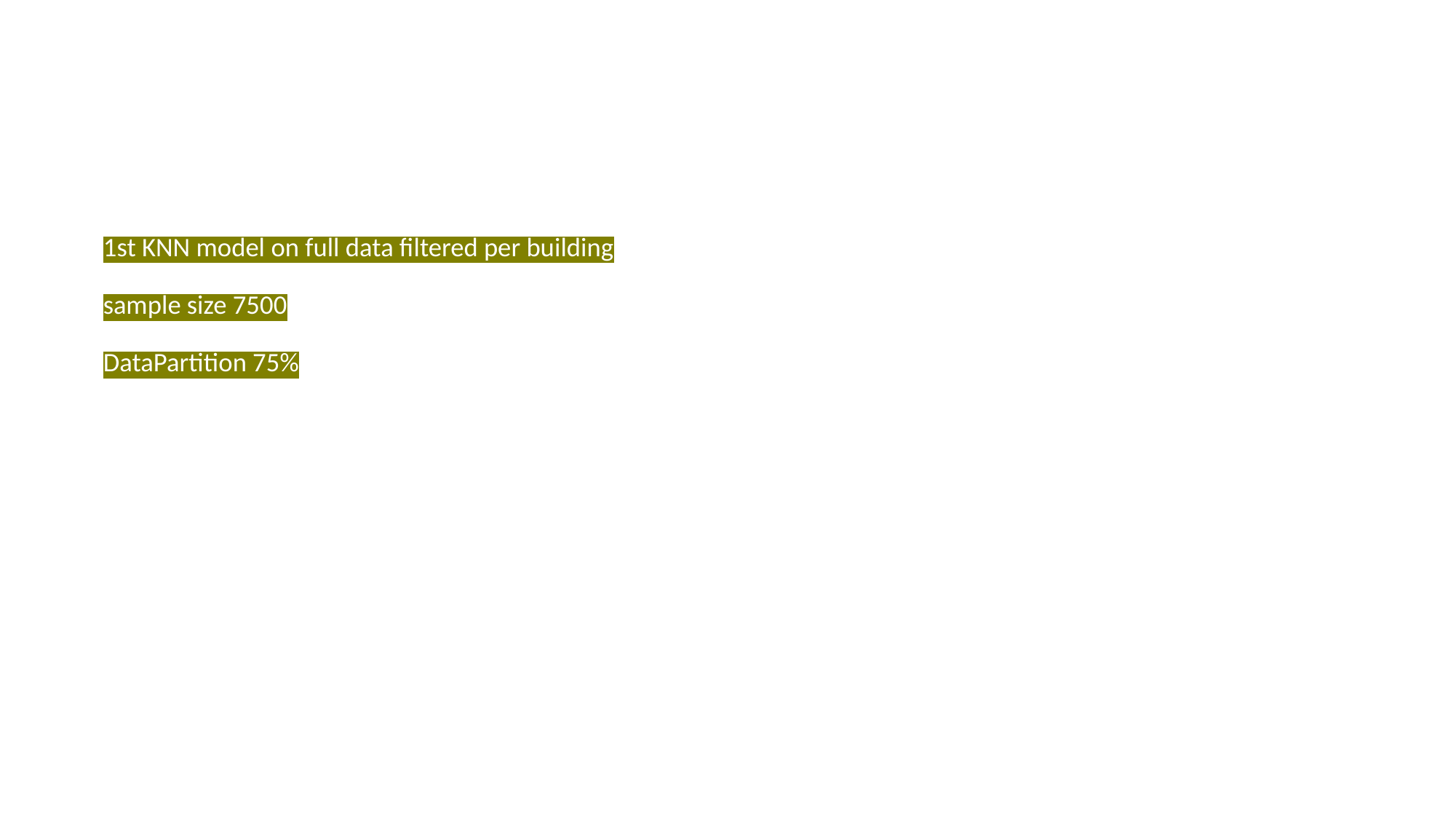

# 1st KNN model on full data filtered per building sample size 7500 DataPartition 75%